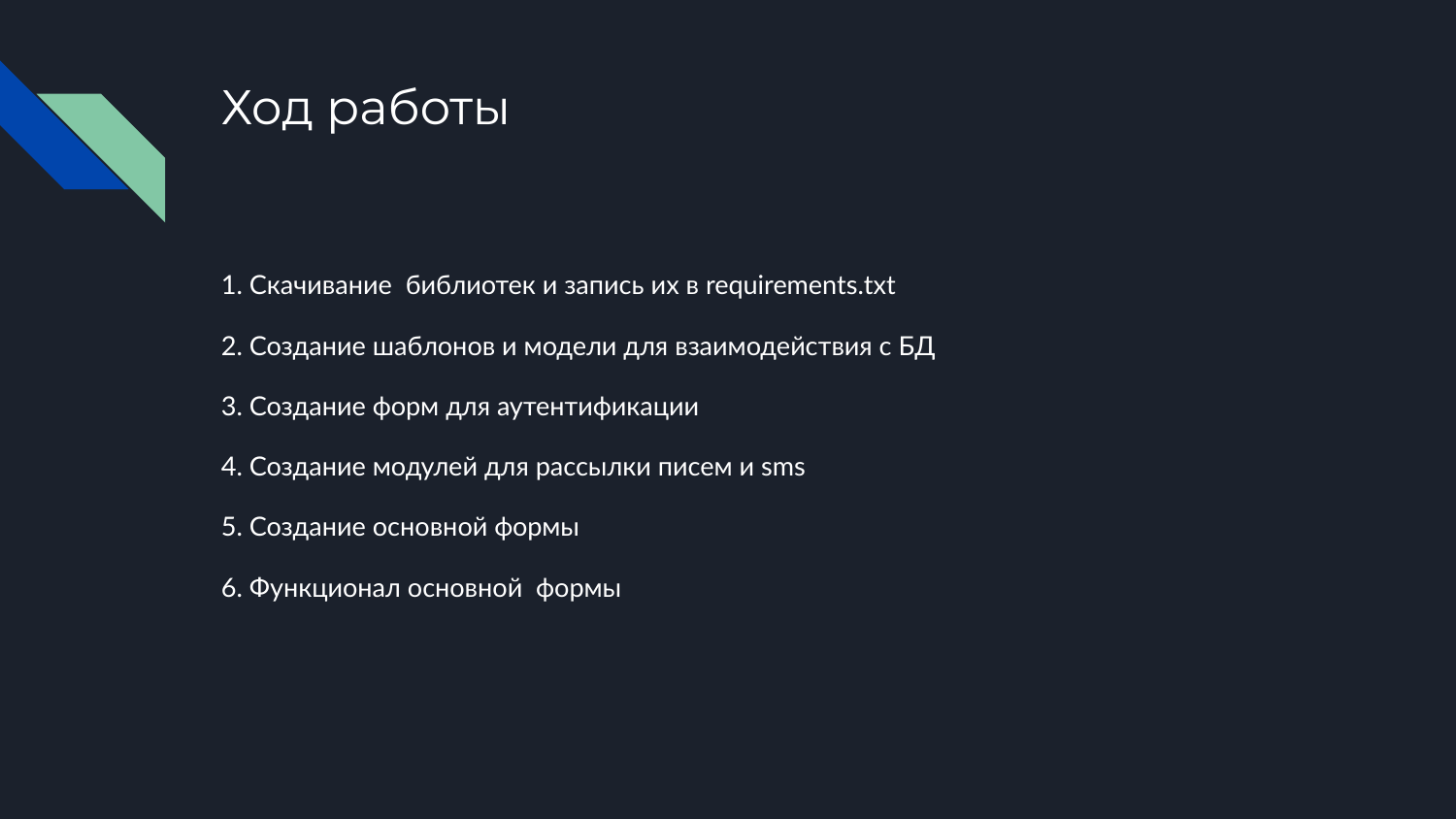

# Ход работы
1. Скачивание  библиотек и запись их в requirements.txt
2. Создание шаблонов и модели для взаимодействия с БД
3. Создание форм для аутентификации
4. Создание модулей для рассылки писем и sms
5. Создание основной формы
6. Функционал основной  формы